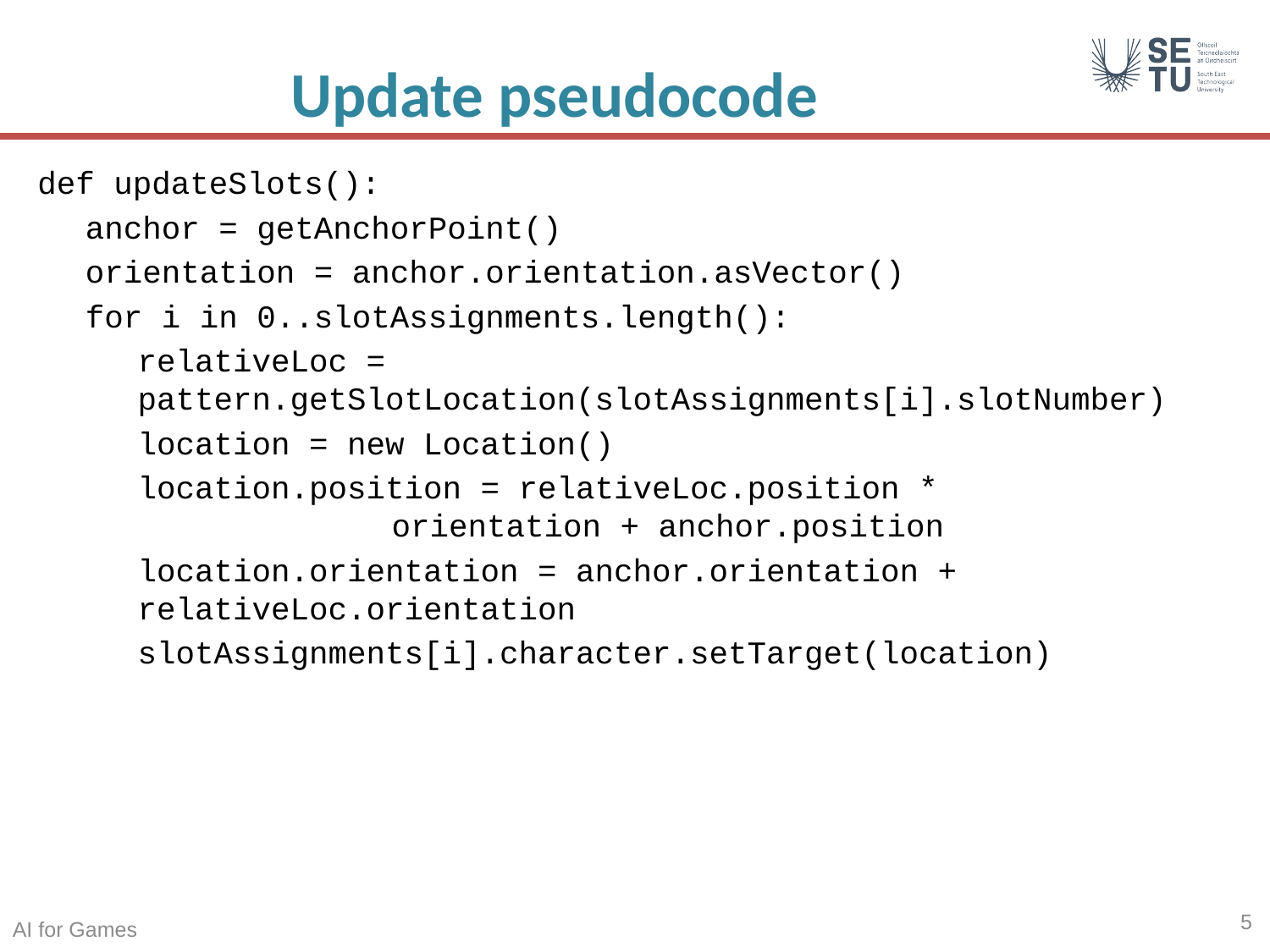

# Update pseudocode
def updateSlots():
	anchor = getAnchorPoint()
	orientation = anchor.orientation.asVector()
	for i in 0..slotAssignments.length():
	relativeLoc = 		pattern.getSlotLocation(slotAssignments[i].slotNumber)
location = new Location()
location.position = relativeLoc.position * 				orientation + anchor.position
location.orientation = anchor.orientation + 	relativeLoc.orientation
slotAssignments[i].character.setTarget(location)
5